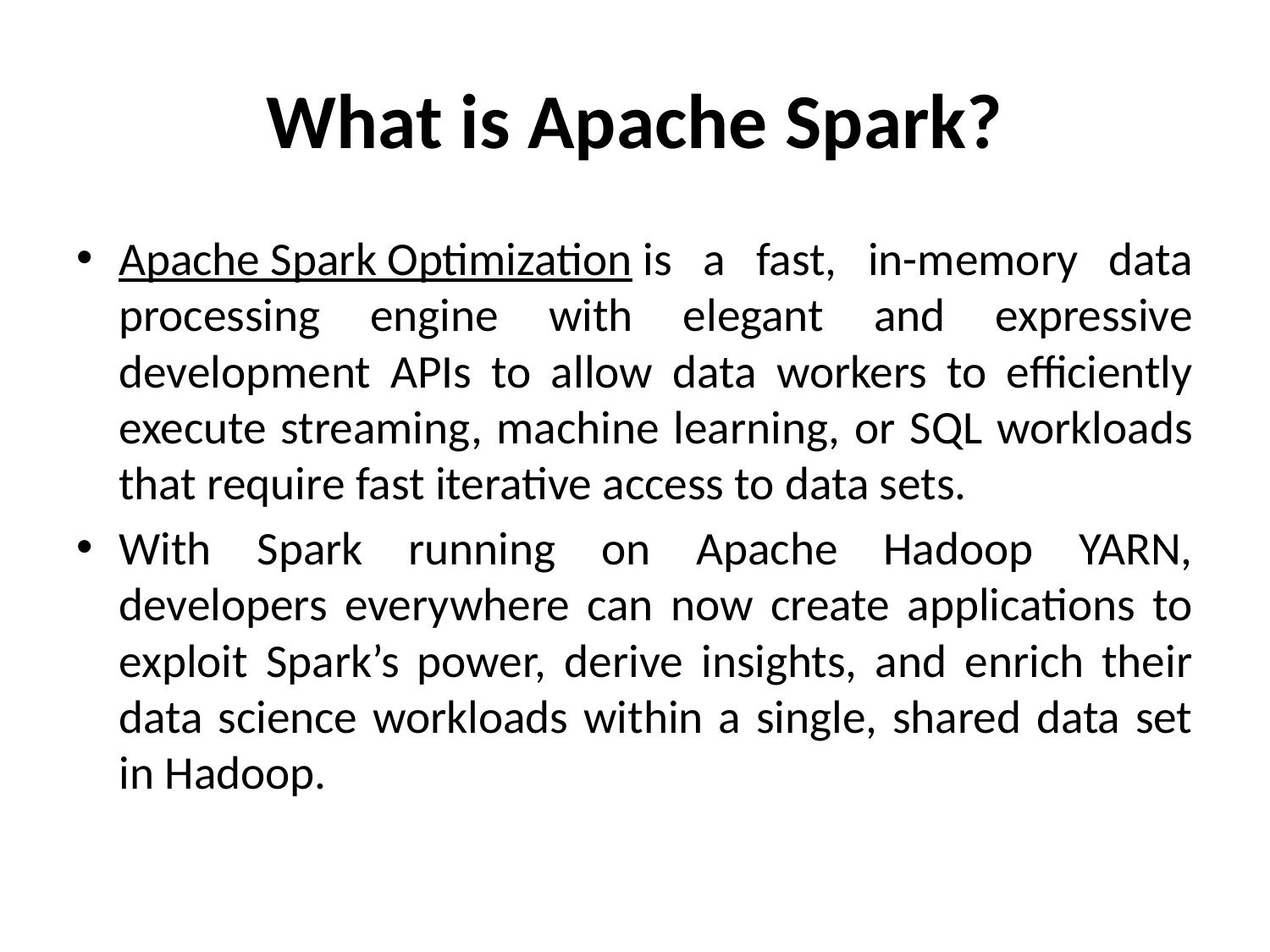

# What is Apache Spark?
Apache Spark Optimization is a fast, in-memory data processing engine with elegant and expressive development APIs to allow data workers to efficiently execute streaming, machine learning, or SQL workloads that require fast iterative access to data sets.
With Spark running on Apache Hadoop YARN, developers everywhere can now create applications to exploit Spark’s power, derive insights, and enrich their data science workloads within a single, shared data set in Hadoop.